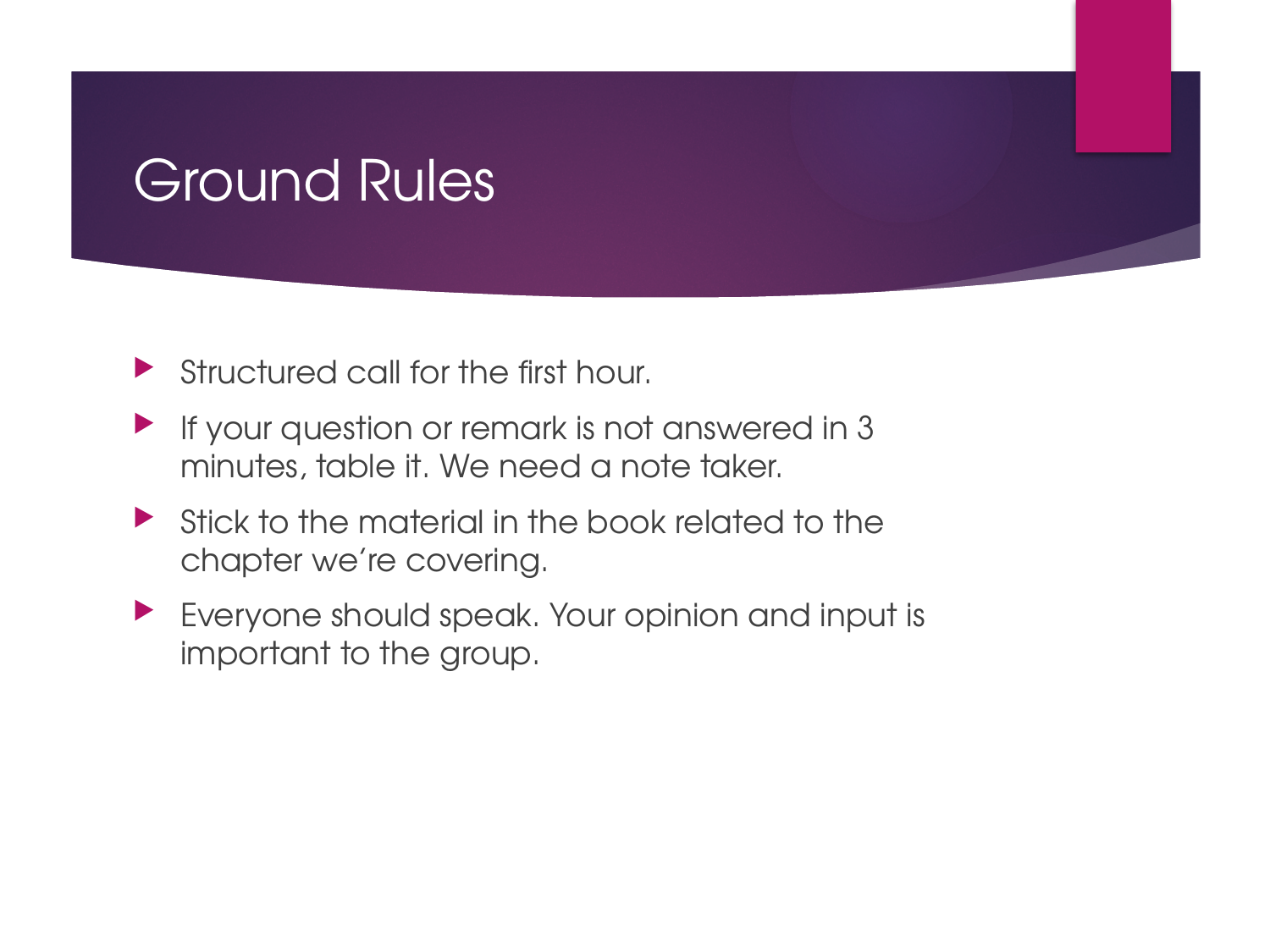

# Ground Rules
Structured call for the first hour.
If your question or remark is not answered in 3 minutes, table it. We need a note taker.
Stick to the material in the book related to the chapter we’re covering.
Everyone should speak. Your opinion and input is important to the group.